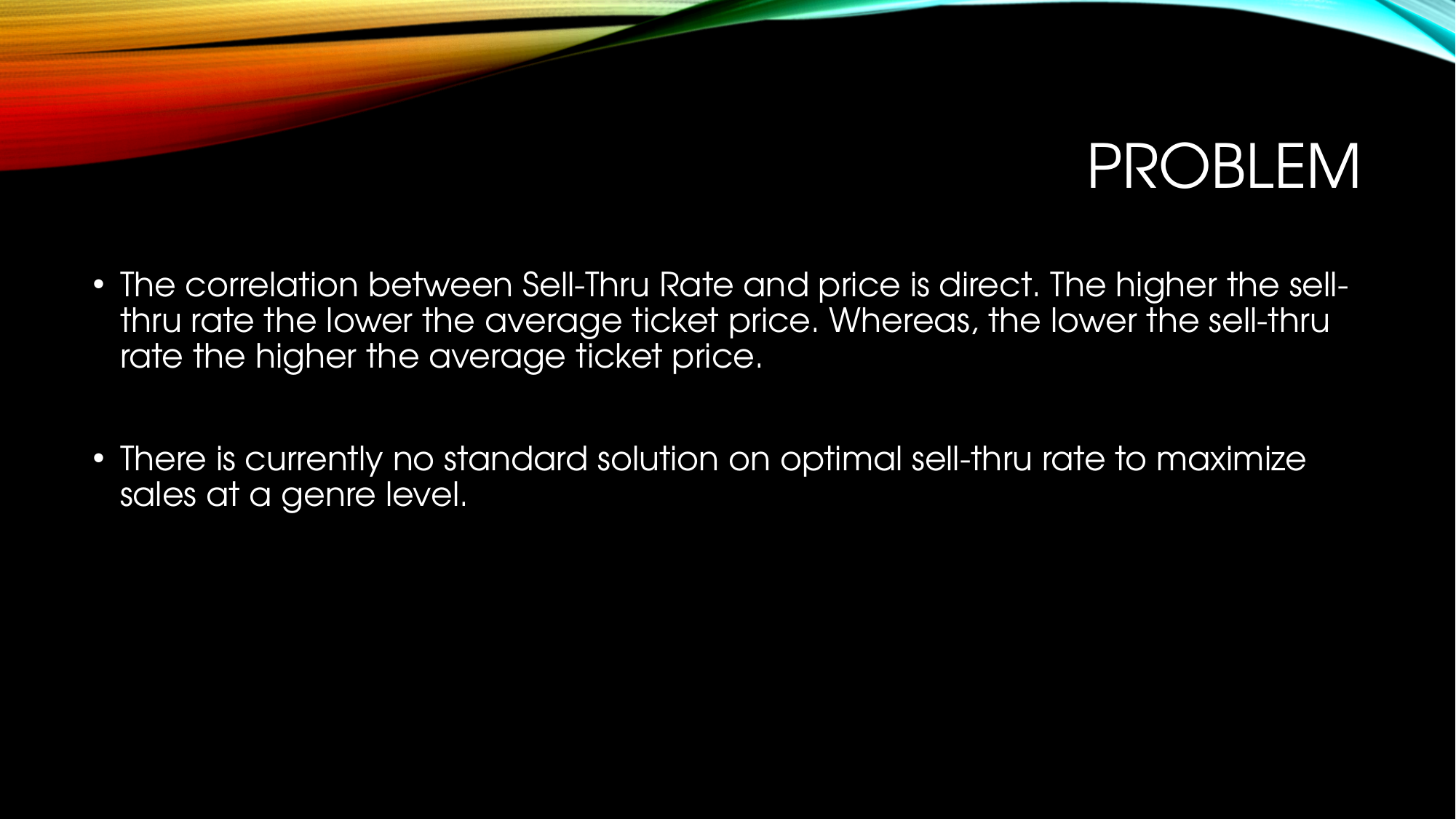

# Problem
The correlation between Sell-Thru Rate and price is direct. The higher the sell-thru rate the lower the average ticket price. Whereas, the lower the sell-thru rate the higher the average ticket price.

There is currently no standard solution on optimal sell-thru rate to maximize sales at a genre level.